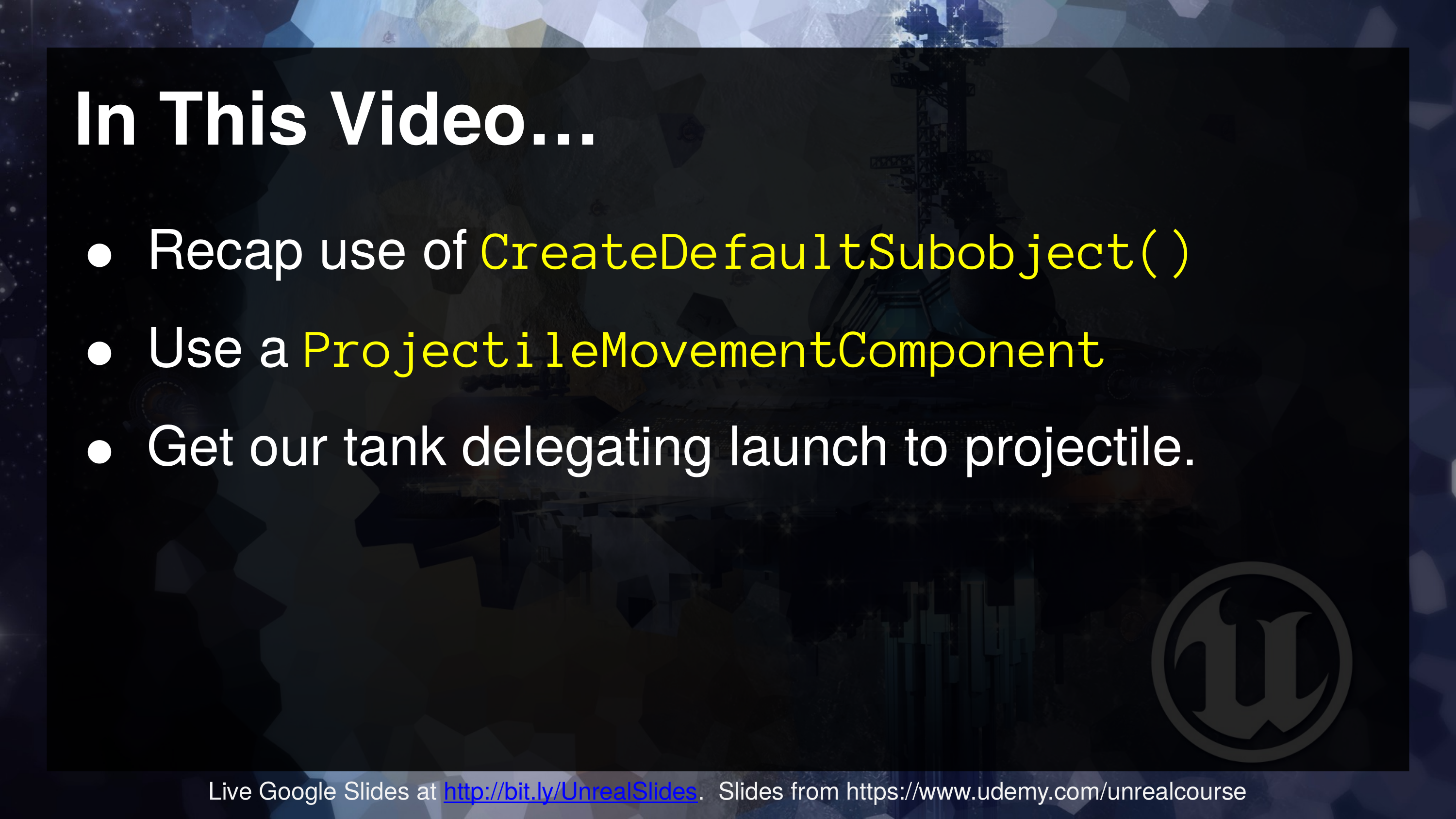

# In This Video…
Recap use of CreateDefaultSubobject()
Use a ProjectileMovementComponent
Get our tank delegating launch to projectile.